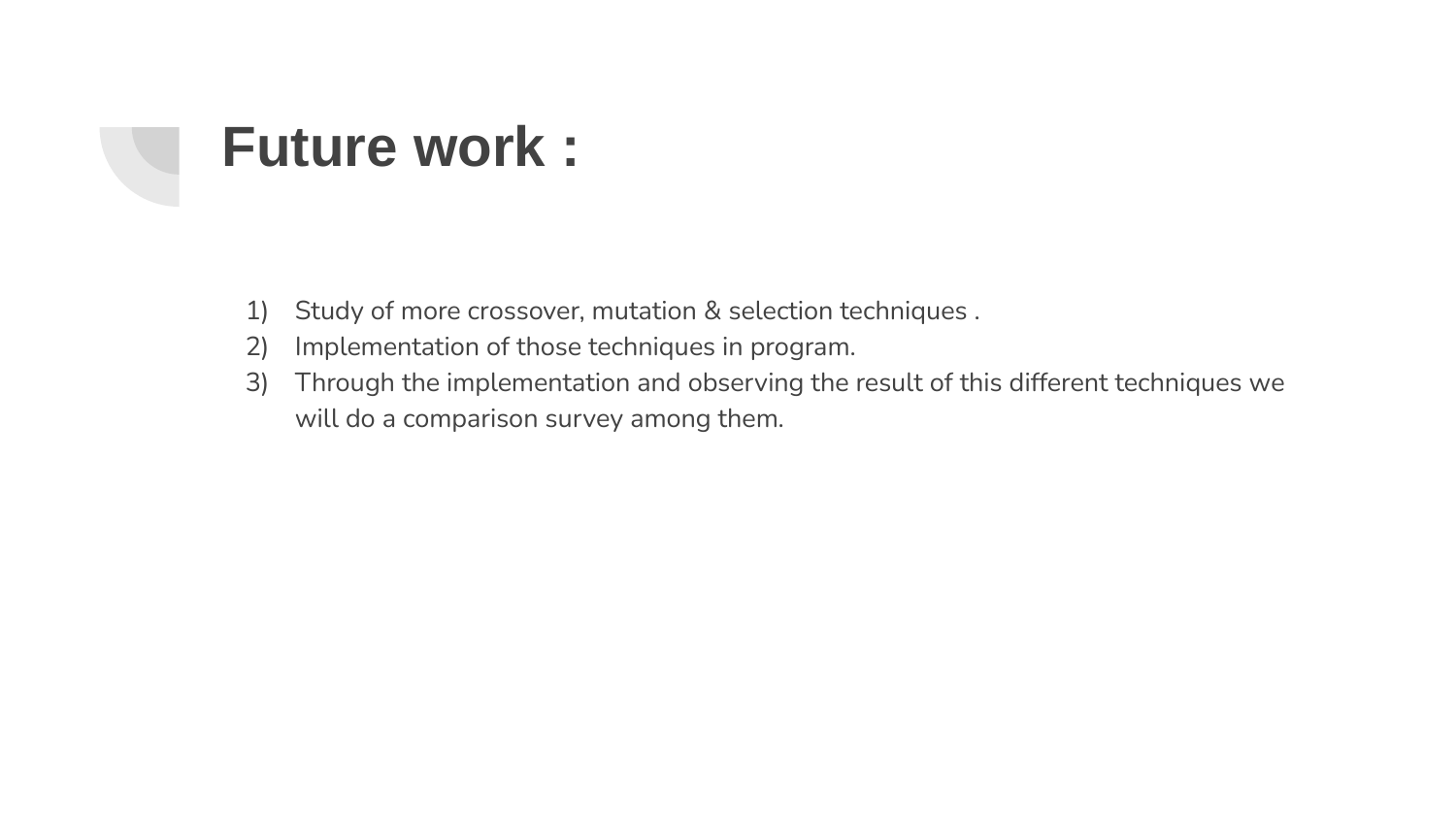

# Future work :
Study of more crossover, mutation & selection techniques .
Implementation of those techniques in program.
Through the implementation and observing the result of this different techniques we will do a comparison survey among them.